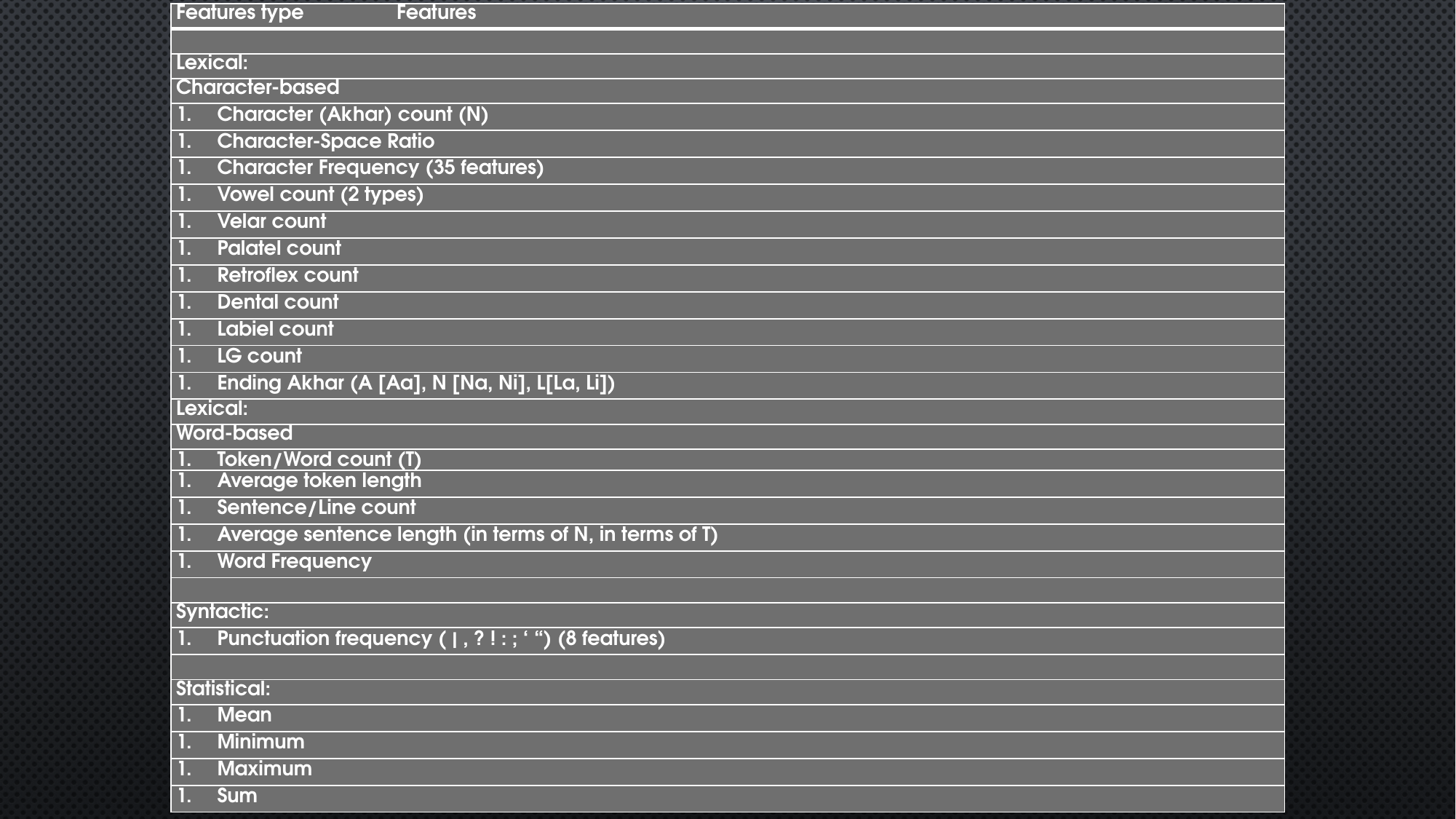

| Features type Features |
| --- |
|  |
| Lexical: |
| Character-based |
| Character (Akhar) count (N) |
| Character-Space Ratio |
| Character Frequency (35 features) |
| Vowel count (2 types) |
| Velar count |
| Palatel count |
| Retroflex count |
| Dental count |
| Labiel count |
| LG count |
| Ending Akhar (A [Aa], N [Na, Ni], L[La, Li]) |
| Lexical: |
| Word-based |
| Token/Word count (T) |
| Average token length |
| Sentence/Line count |
| Average sentence length (in terms of N, in terms of T) |
| Word Frequency |
|  |
| Syntactic: |
| Punctuation frequency ( | , ? ! : ; ‘ “) (8 features) |
|  |
| Statistical: |
| Mean |
| Minimum |
| Maximum |
| Sum |